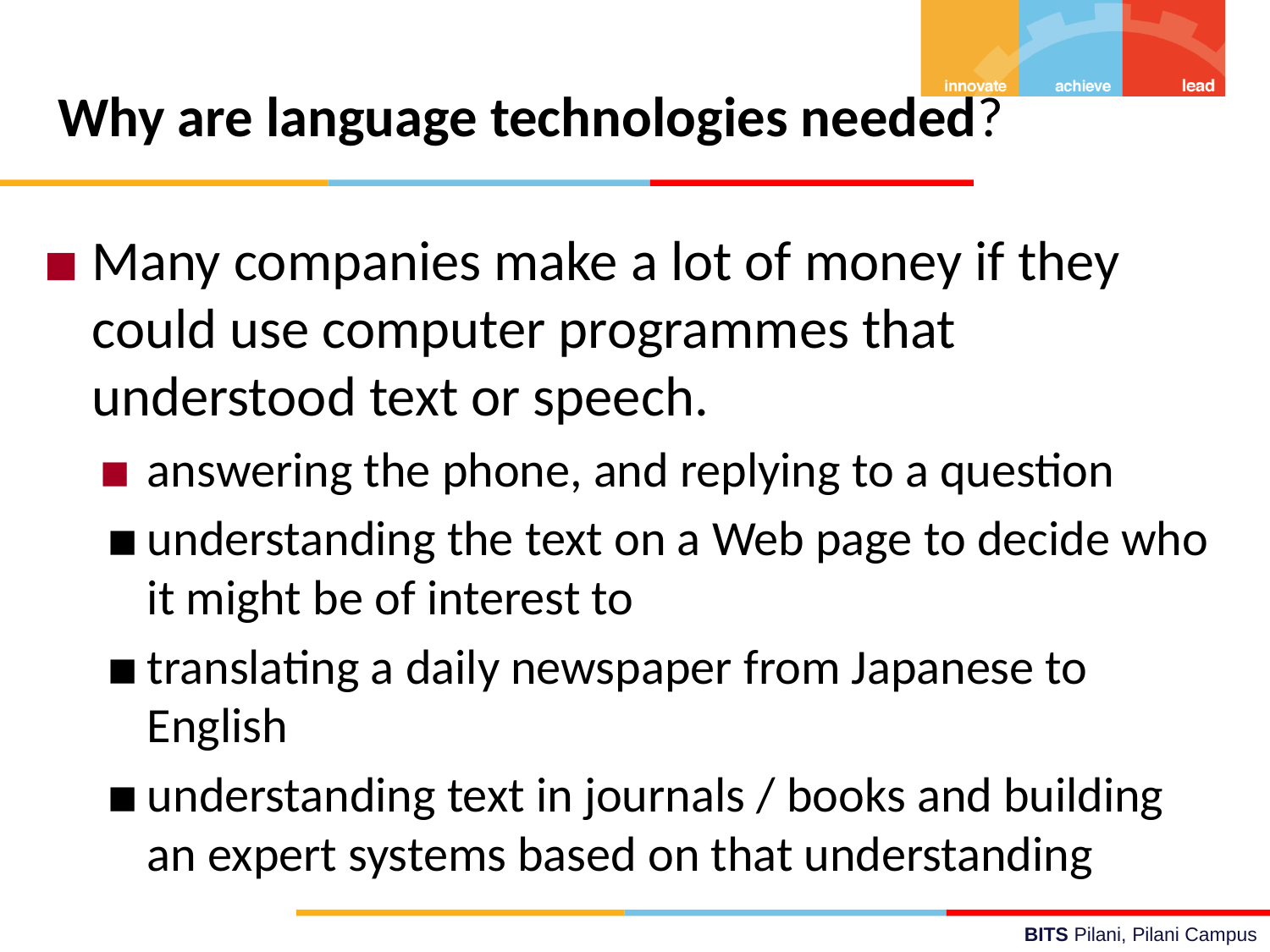

# Why are language technologies needed?
Many companies make a lot of money if they could use computer programmes that understood text or speech.
answering the phone, and replying to a question
understanding the text on a Web page to decide who it might be of interest to
translating a daily newspaper from Japanese to English
understanding text in journals / books and building an expert systems based on that understanding